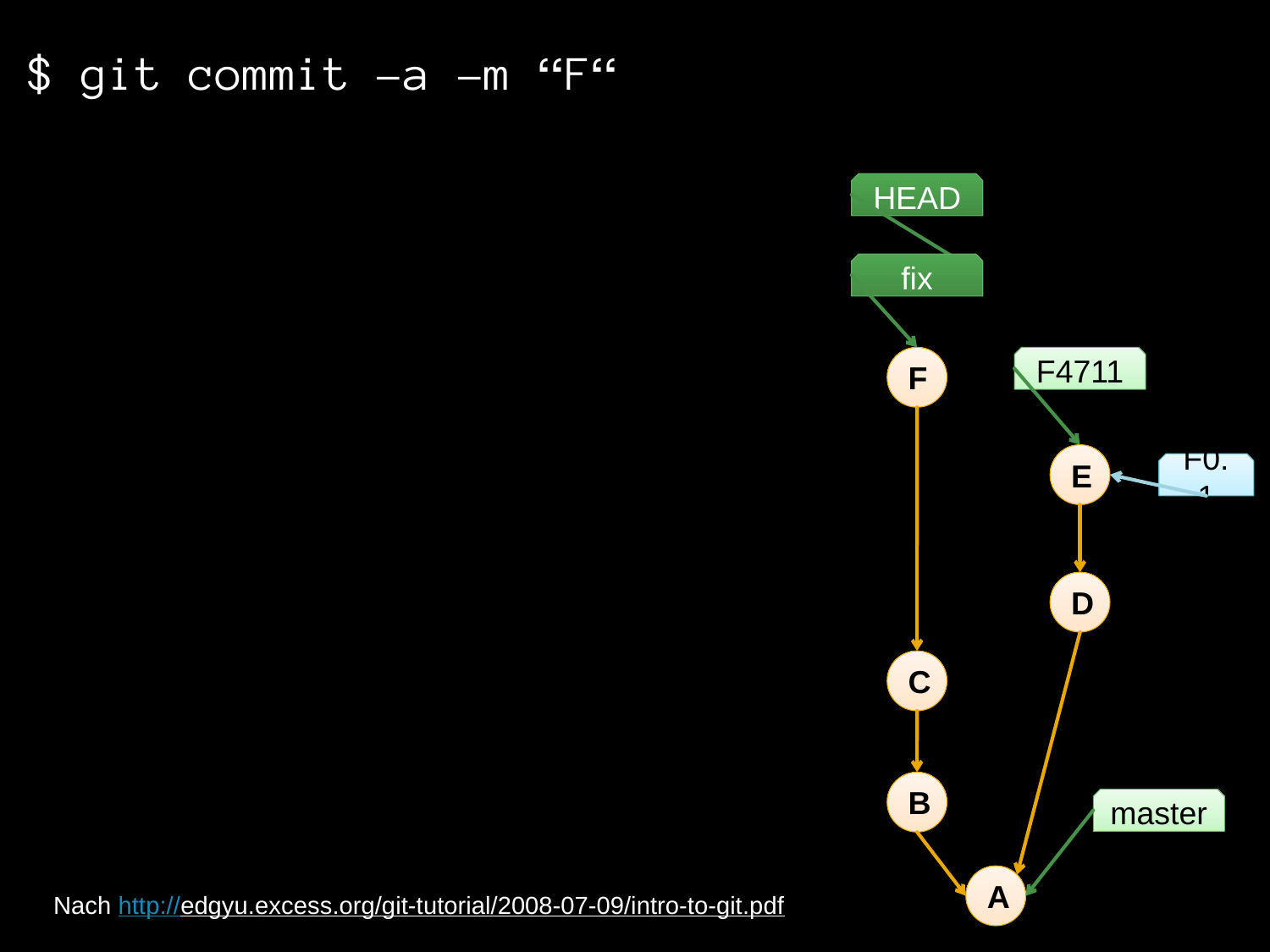

$ git commit –a –m “F“
HEAD
fix
F
F4711
E
F0.1
D
C
B
master
A
Nach http://edgyu.excess.org/git-tutorial/2008-07-09/intro-to-git.pdf